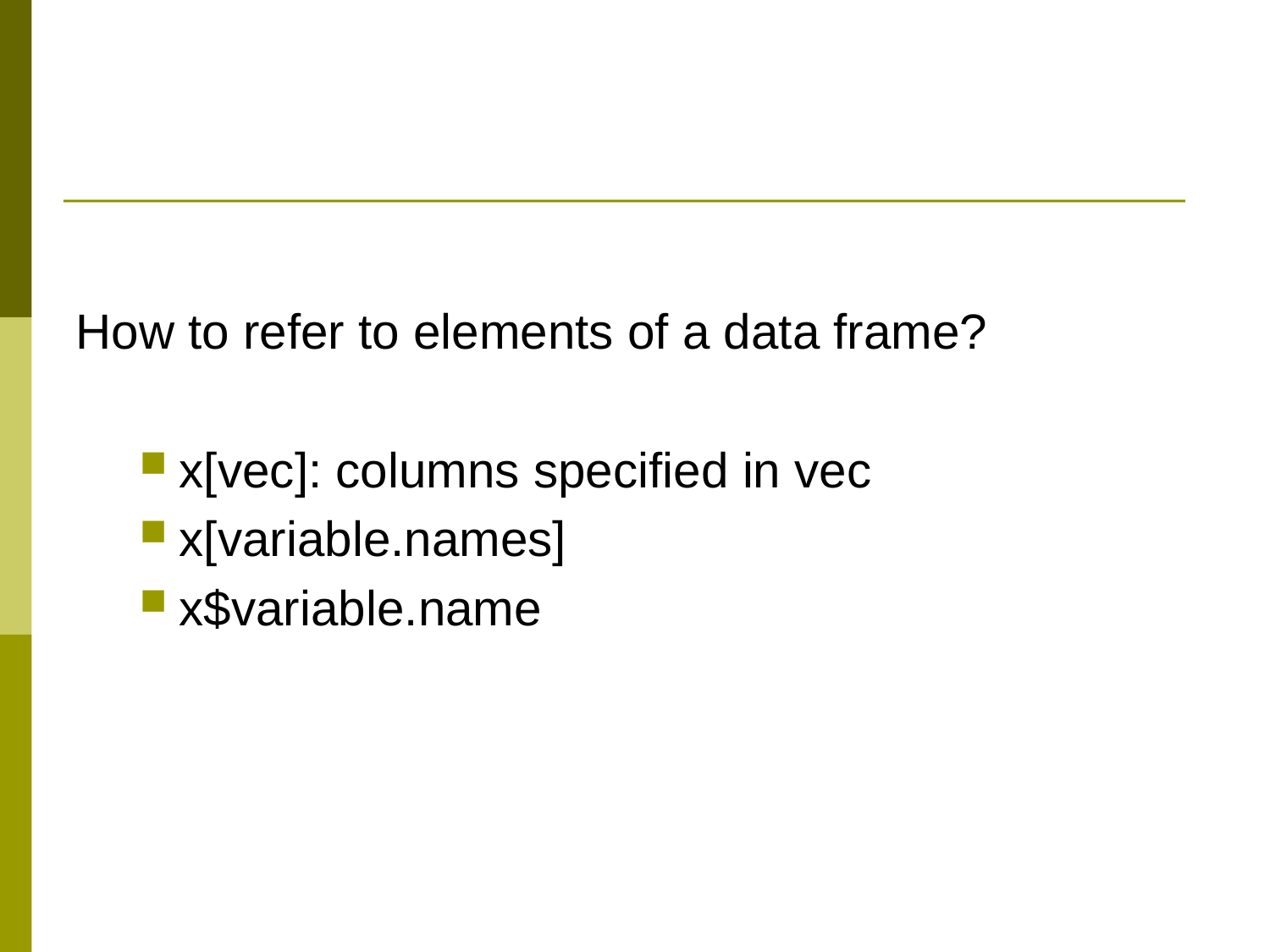

#
How to refer to elements of a data frame?

x[vec]: columns specified in vec
x[variable.names]
x$variable.name